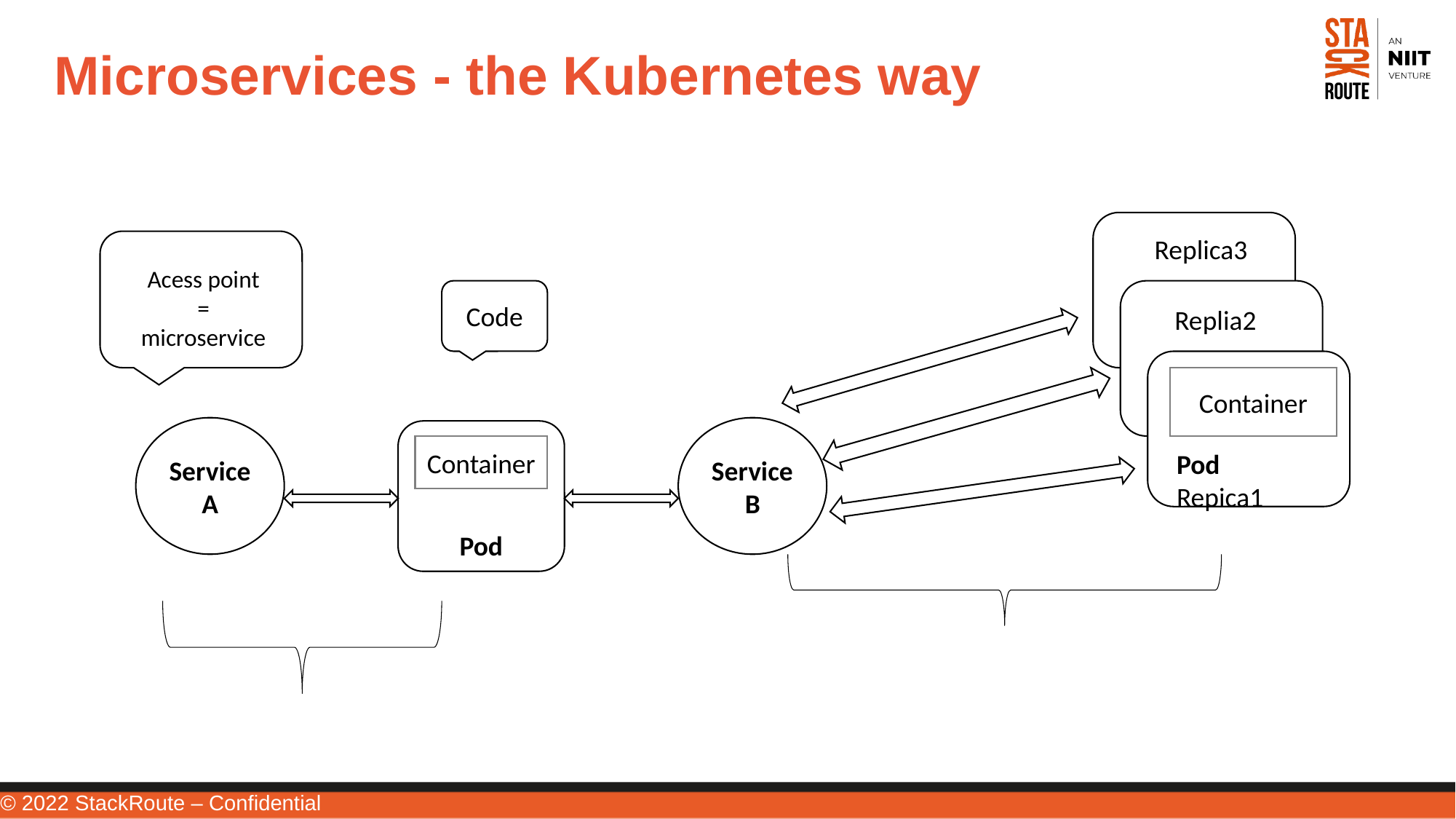

# Microservices - the Kubernetes way

Replica3

Acess point
=
microservice
Code

Replia2

Container

Service A
Service B

Pod
Container
Pod
Repica1